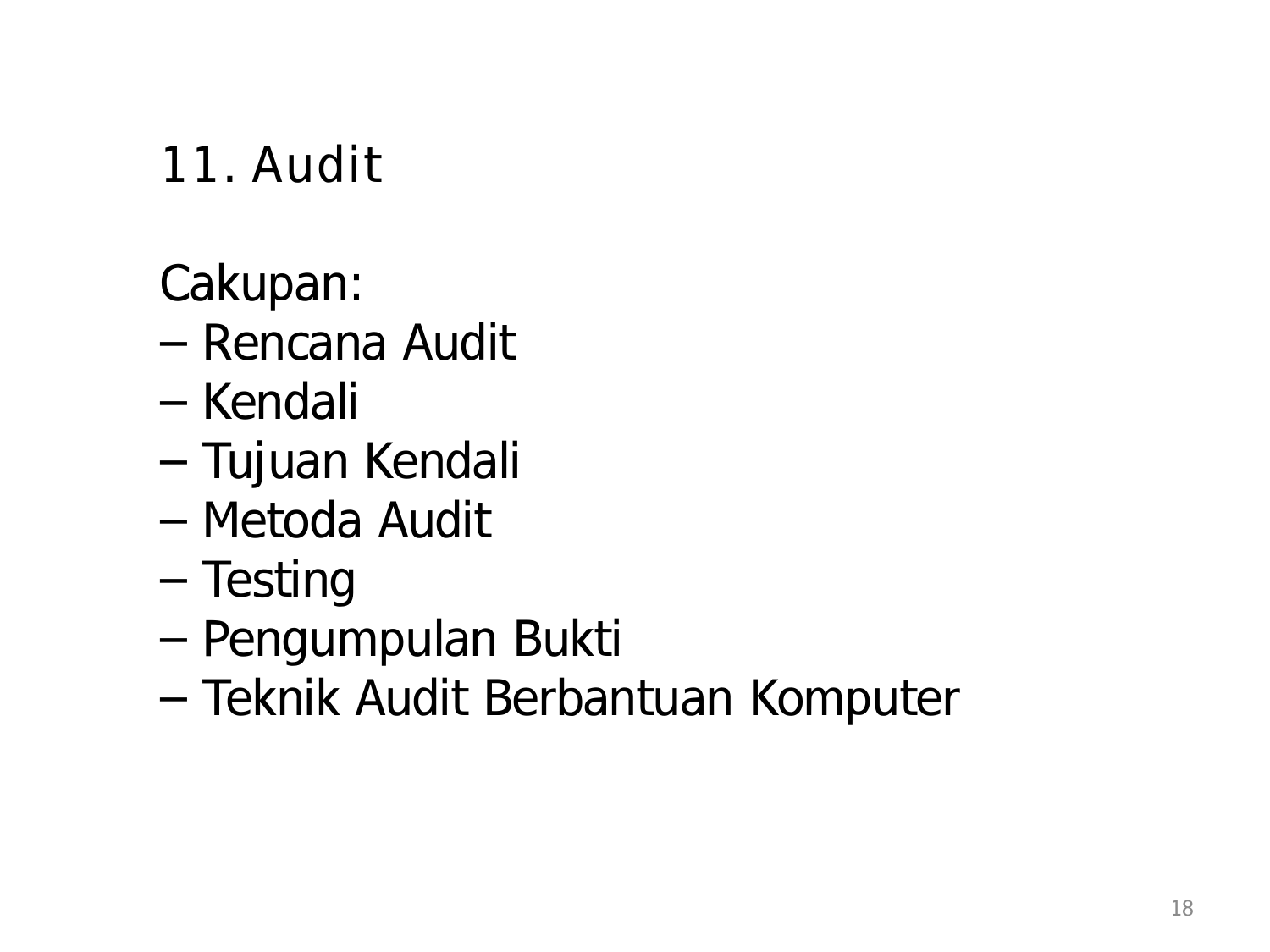

11. Audit

Cakupan:
– Rencana Audit
– Kendali
– Tujuan Kendali
– Metoda Audit
– Testing
– Pengumpulan Bukti
– Teknik Audit Berbantuan Komputer
18